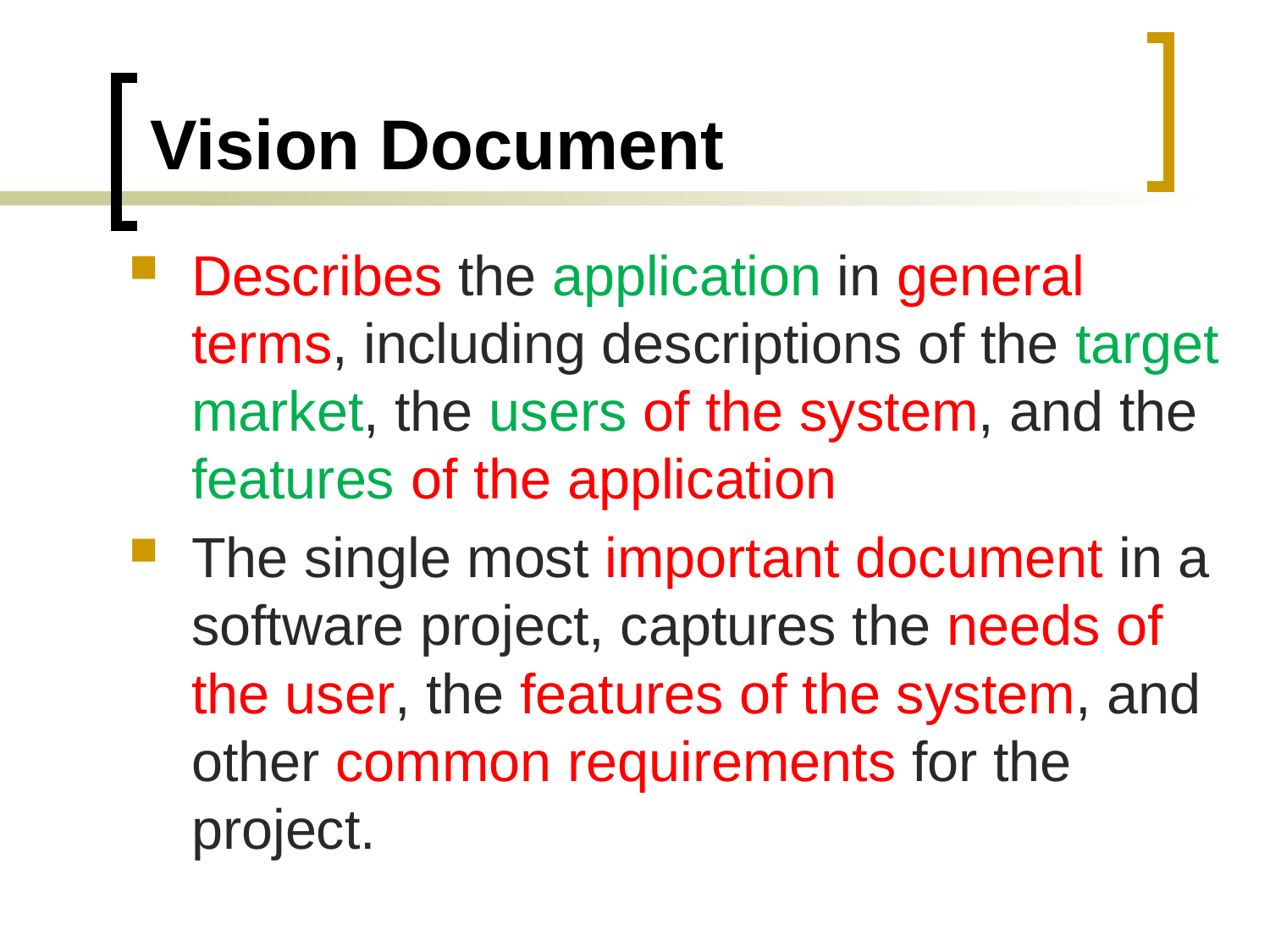

# Vision Document
Describes the application in general terms, including descriptions of the target market, the users of the system, and the features of the application
The single most important document in a software project, captures the needs of the user, the features of the system, and other common requirements for the project.